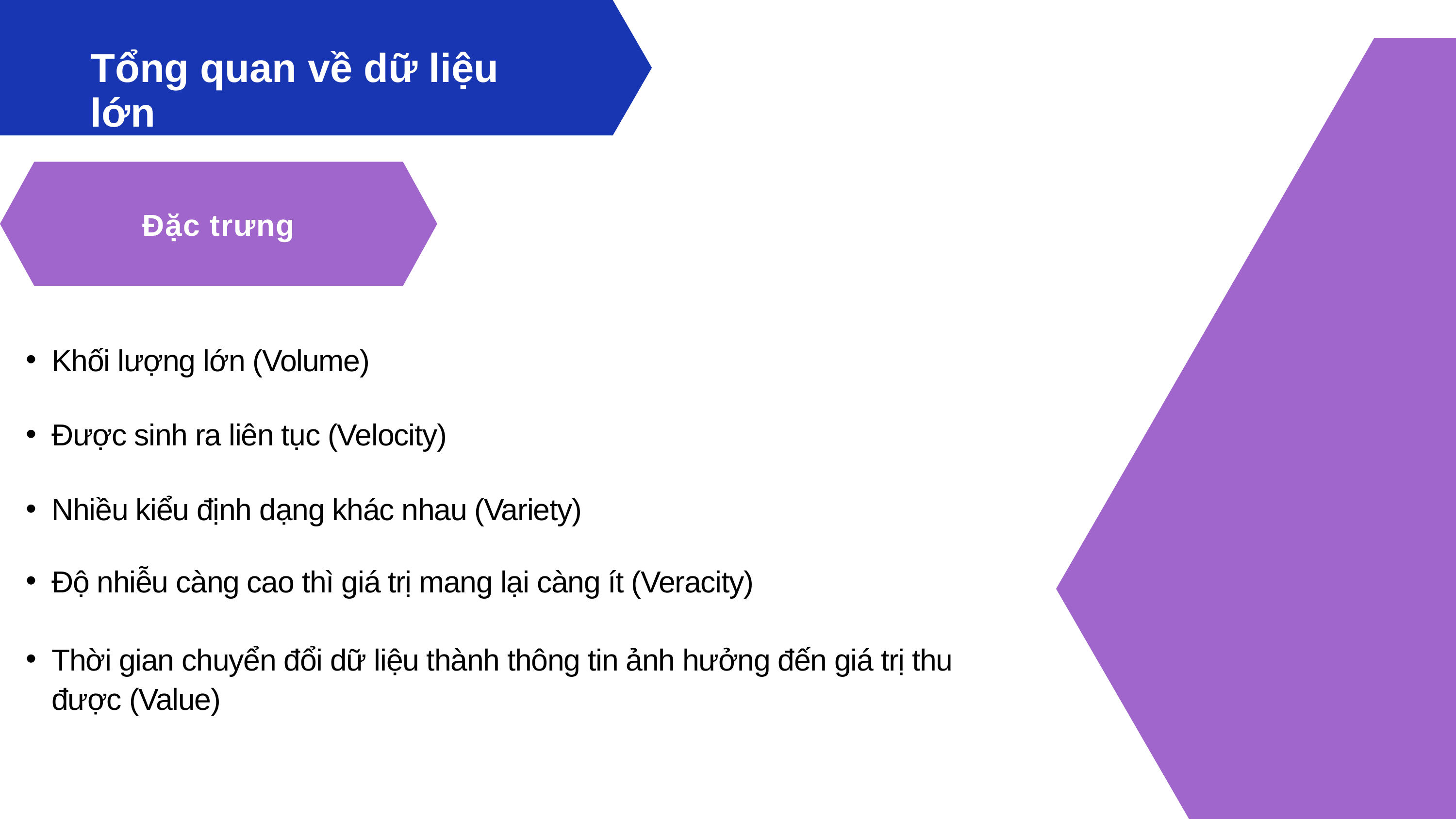

Tổng quan về dữ liệu lớn

Đặc trưng
Đặc trưng
Khối lượng lớn (Volume)
Được sinh ra liên tục (Velocity)
Nhiều kiểu định dạng khác nhau (Variety)
Độ nhiễu càng cao thì giá trị mang lại càng ít (Veracity)
Thời gian chuyển đổi dữ liệu thành thông tin ảnh hưởng đến giá trị thu được (Value)